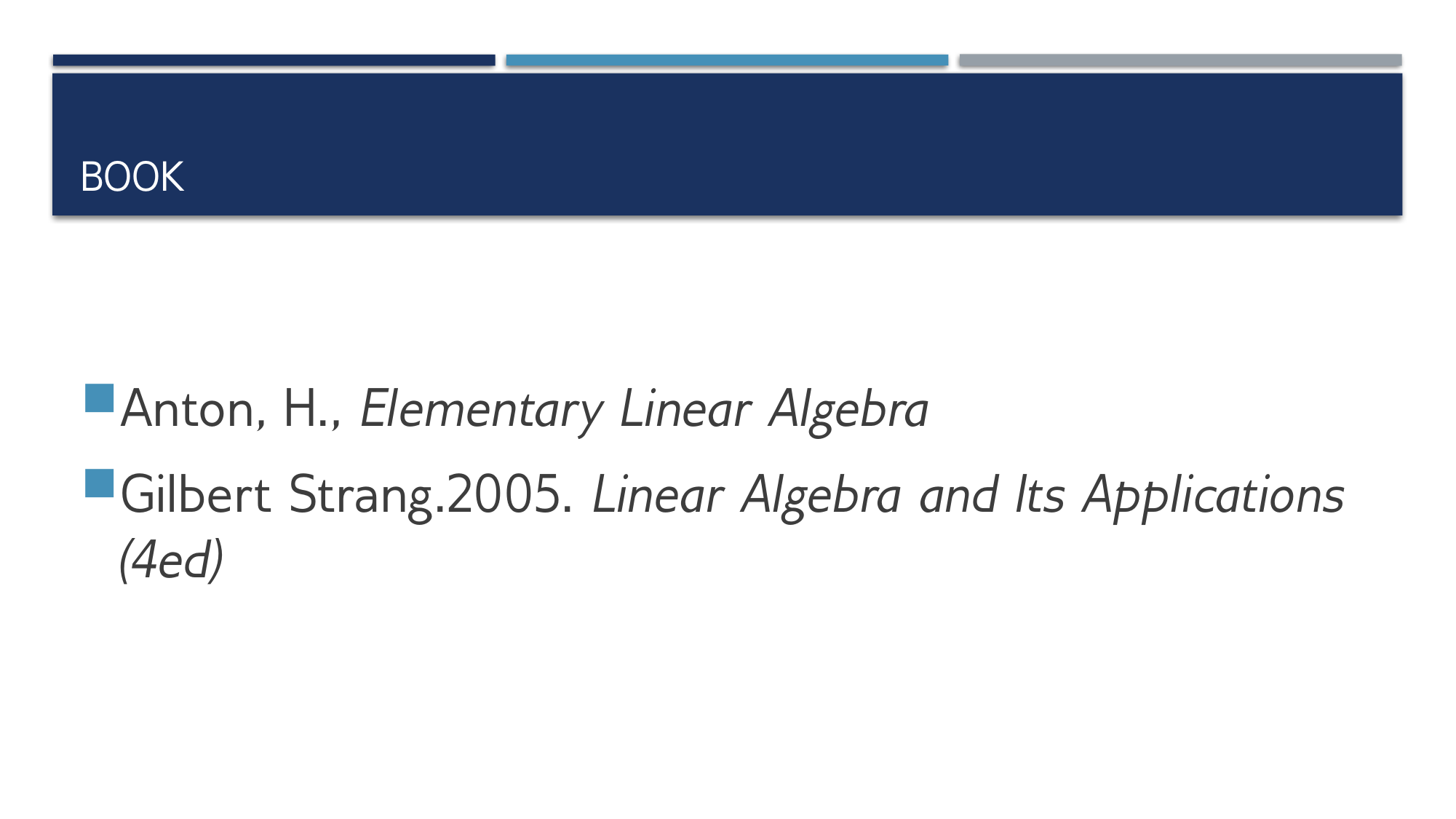

# BOOK
Anton, H., Elementary Linear Algebra
Gilbert Strang.2005. Linear Algebra and Its Applications (4ed)